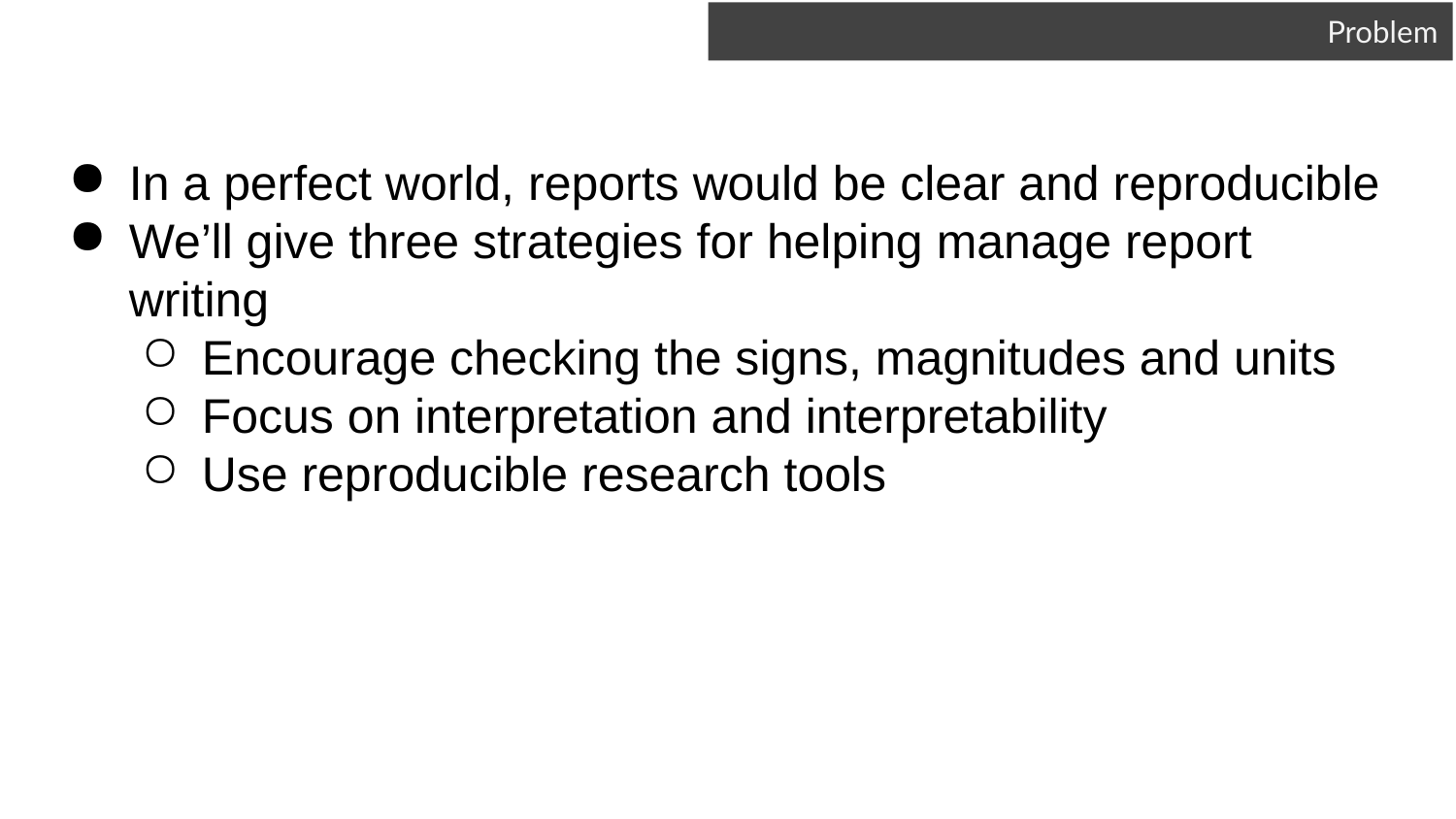

# Problem
In a perfect world, reports would be clear and reproducible
We’ll give three strategies for helping manage report writing
Encourage checking the signs, magnitudes and units
Focus on interpretation and interpretability
Use reproducible research tools